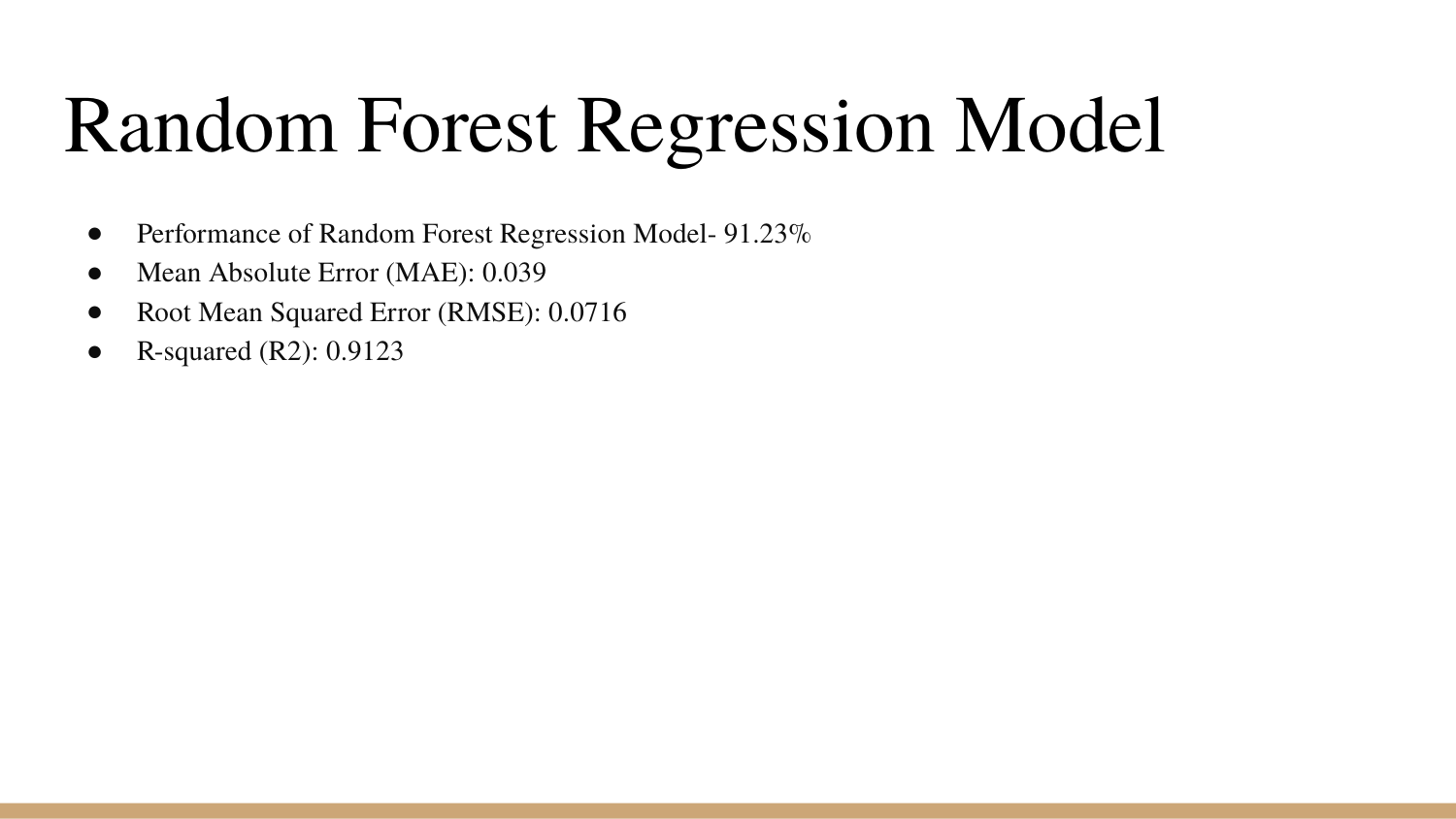

# Random Forest Regression Model
Performance of Random Forest Regression Model- 91.23%
Mean Absolute Error (MAE): 0.039
Root Mean Squared Error (RMSE): 0.0716
R-squared (R2): 0.9123